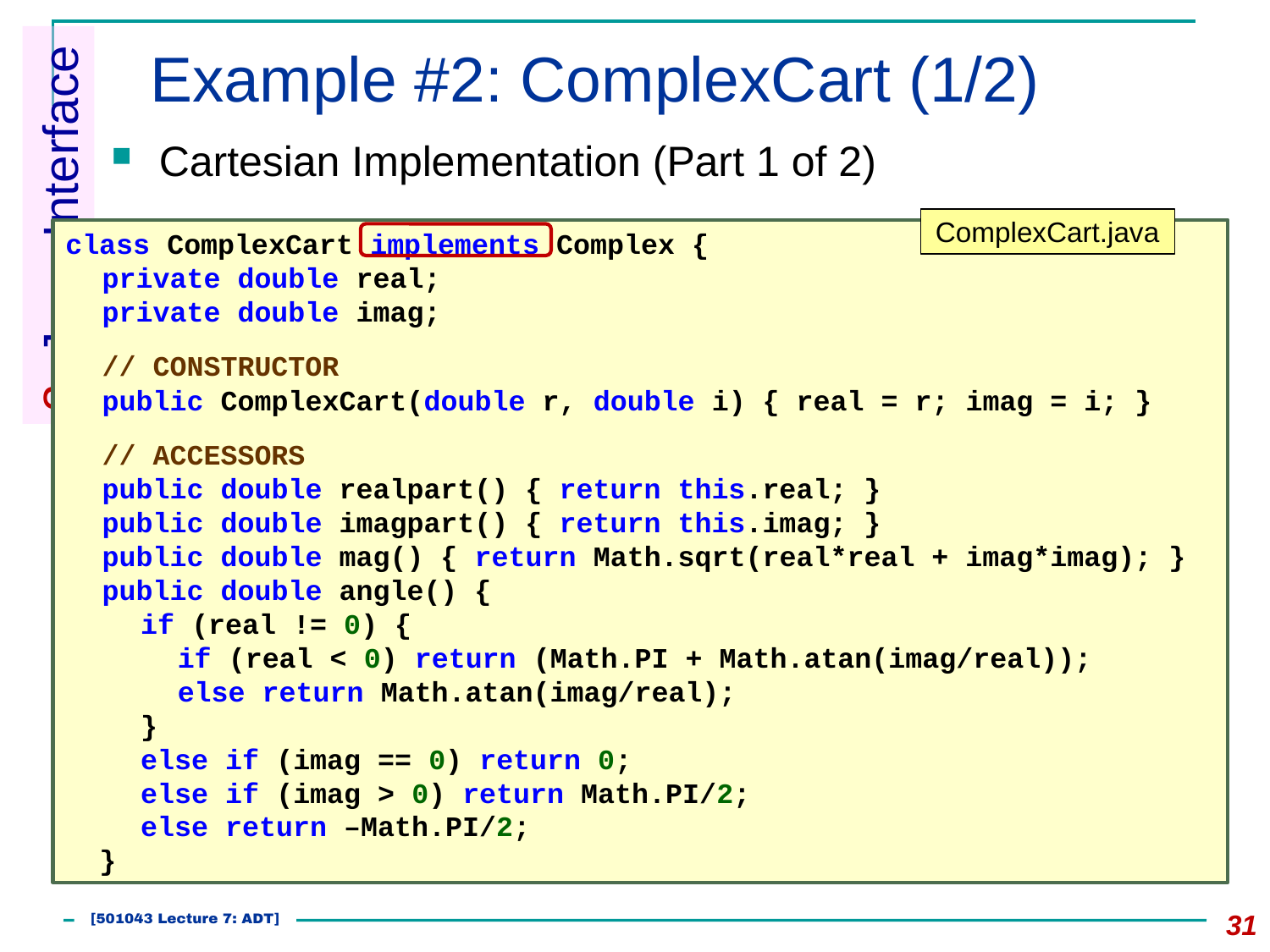

# Example #2: ComplexCart (1/2)
Cartesian Implementation (Part 1 of 2)
3. Java Interface
ComplexCart.java
class ComplexCart implements Complex {
	private double real;
	private double imag;

	// CONSTRUCTOR
	public ComplexCart(double r, double i) { real = r; imag = i; }

	// ACCESSORS
	public double realpart() { return this.real; }
	public double imagpart() { return this.imag; }
	public double mag() { return Math.sqrt(real*real + imag*imag); }
	public double angle() {
		if (real != 0) {
			if (real < 0) return (Math.PI + Math.atan(imag/real));
			else return Math.atan(imag/real);
		}
		else if (imag == 0) return 0;
		else if (imag > 0) return Math.PI/2;
 		else return –Math.PI/2;
  }

31
[501043 Lecture 7: ADT]